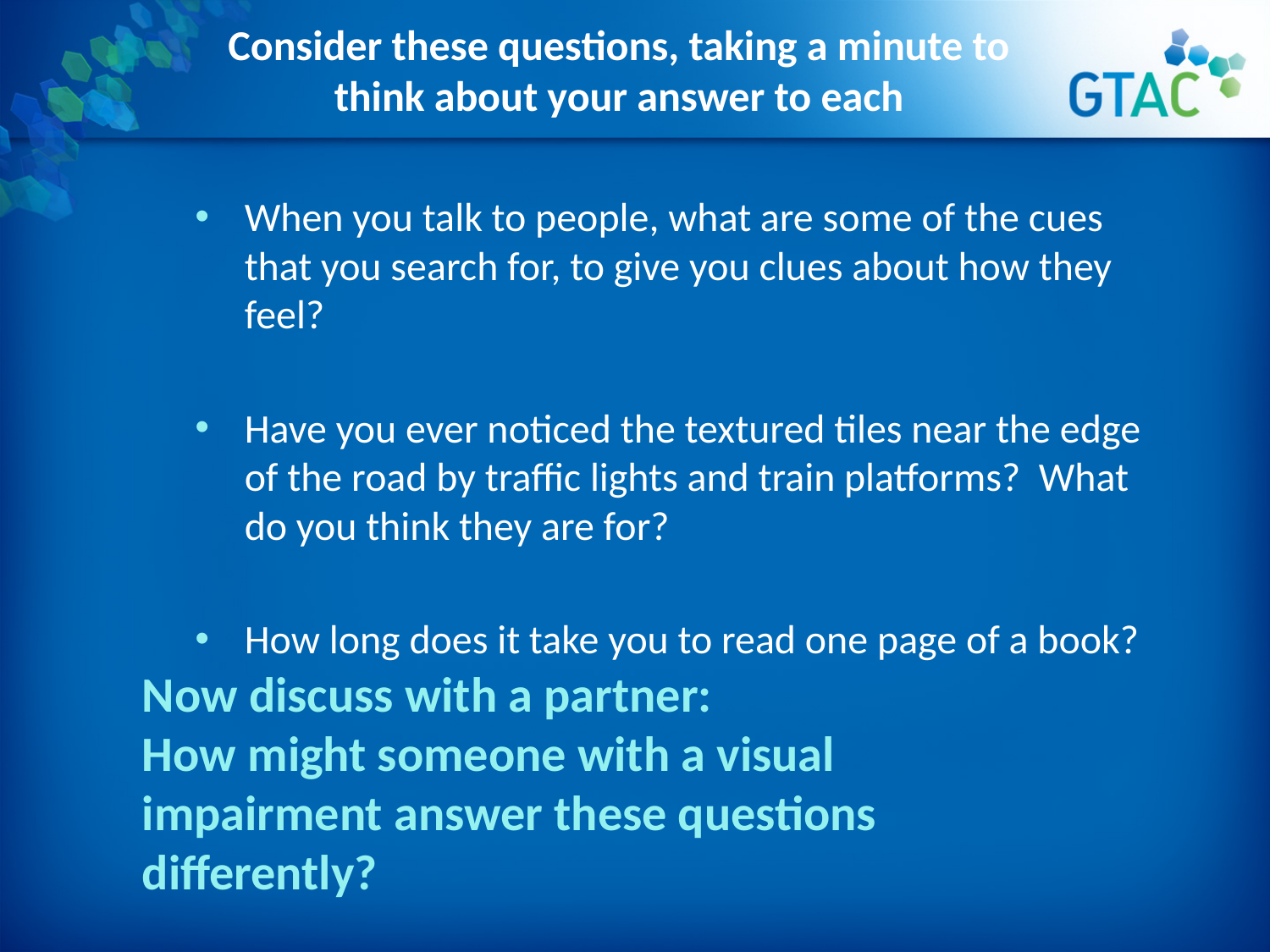

# Consider these questions, taking a minute to think about your answer to each
When you talk to people, what are some of the cues that you search for, to give you clues about how they feel?

Have you ever noticed the textured tiles near the edge of the road by traffic lights and train platforms?  What do you think they are for?

How long does it take you to read one page of a book?

Now discuss with a partner:
How might someone with a visual impairment answer these questions differently?